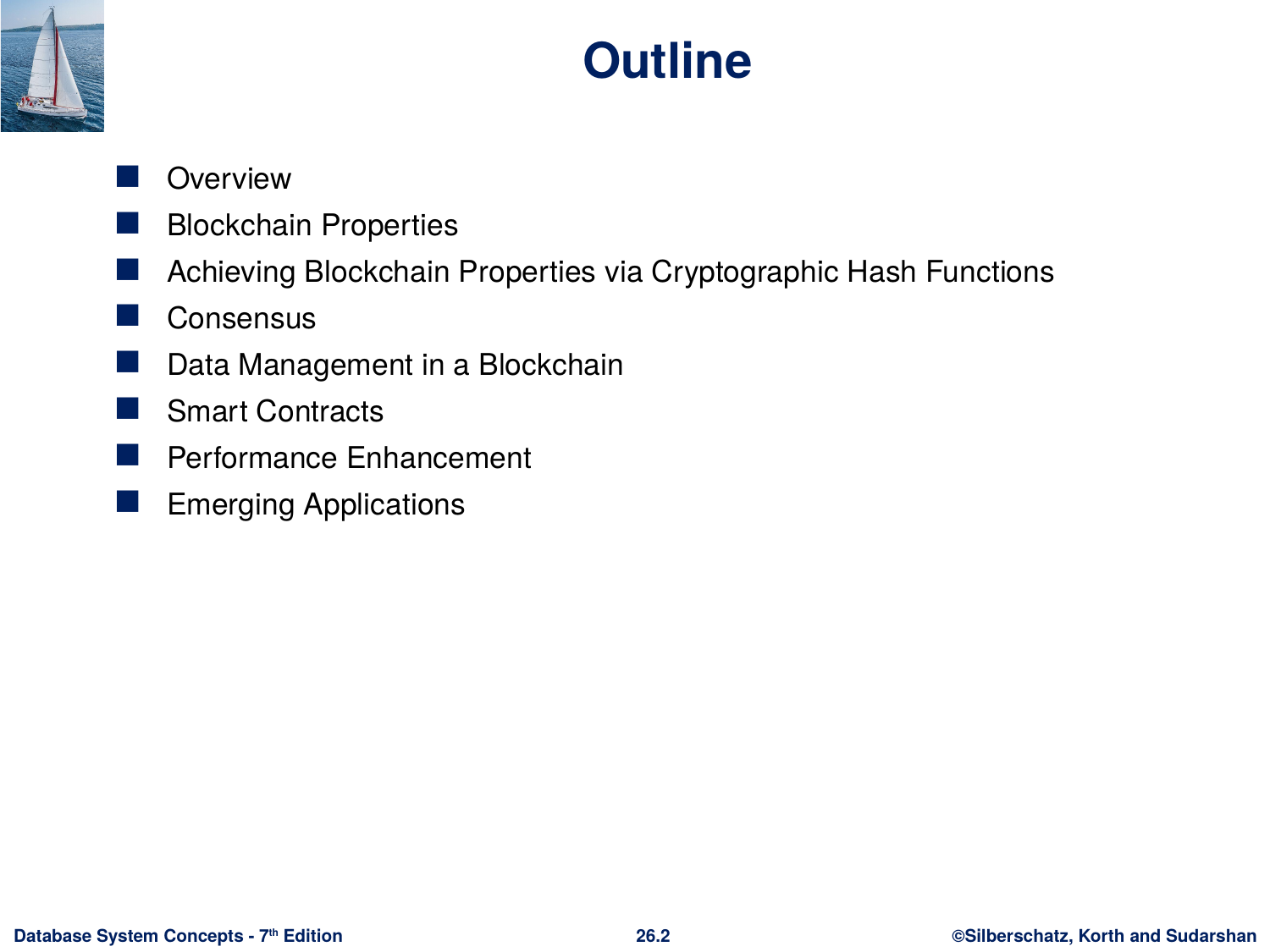

# Outline
Overview
Blockchain Properties
Achieving Blockchain Properties via Cryptographic Hash Functions
Consensus
Data Management in a Blockchain
Smart Contracts
Performance Enhancement
Emerging Applications